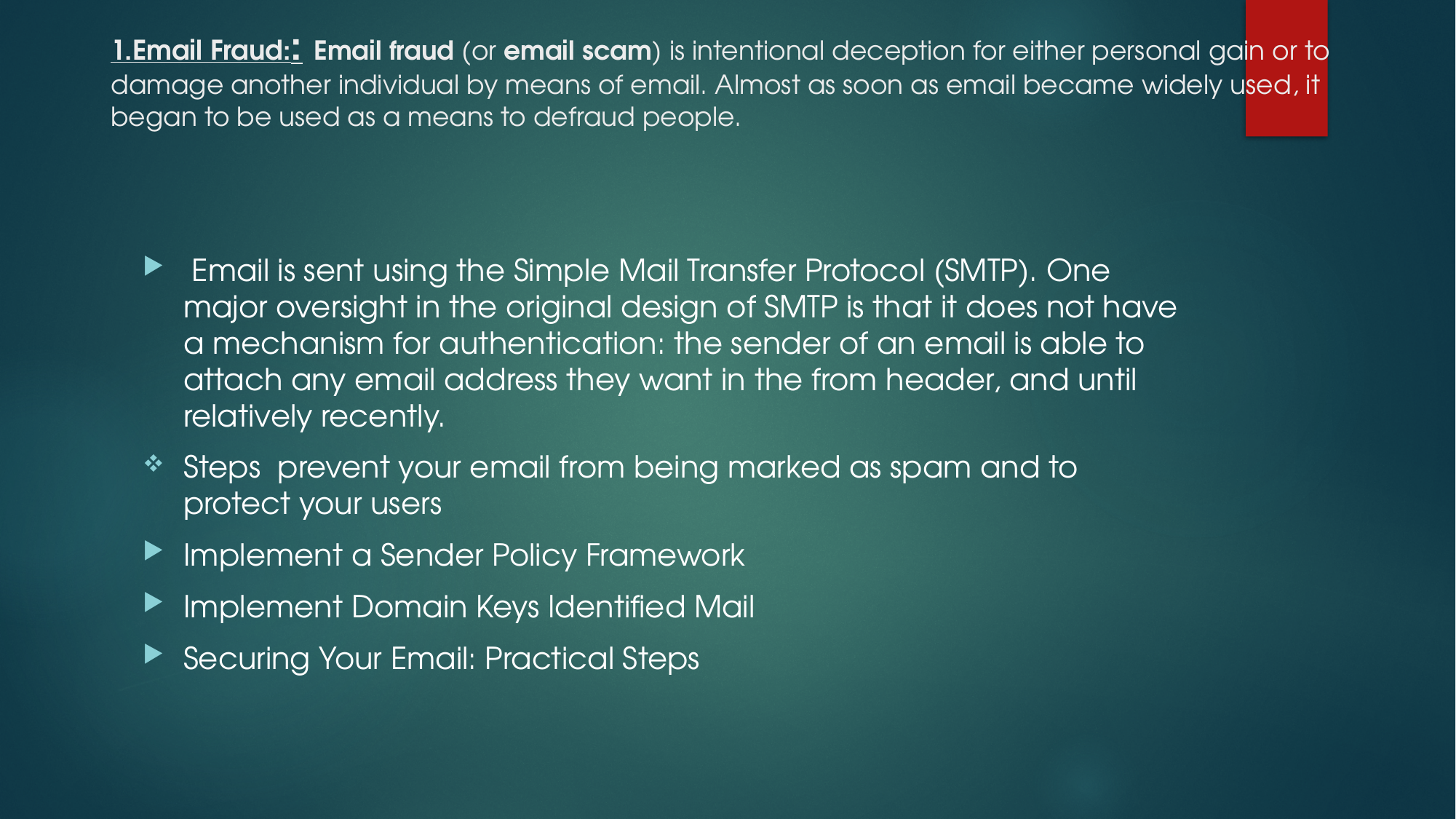

# 1.Email Fraud:: Email fraud (or email scam) is intentional deception for either personal gain or to damage another individual by means of email. Almost as soon as email became widely used, it began to be used as a means to defraud people.
 Email is sent using the Simple Mail Transfer Protocol (SMTP). One major oversight in the original design of SMTP is that it does not have a mechanism for authentication: the sender of an email is able to attach any email address they want in the from header, and until relatively recently.
Steps  prevent your email from being marked as spam and to protect your users
Implement a Sender Policy Framework
Implement Domain Keys Identified Mail
Securing Your Email: Practical Steps